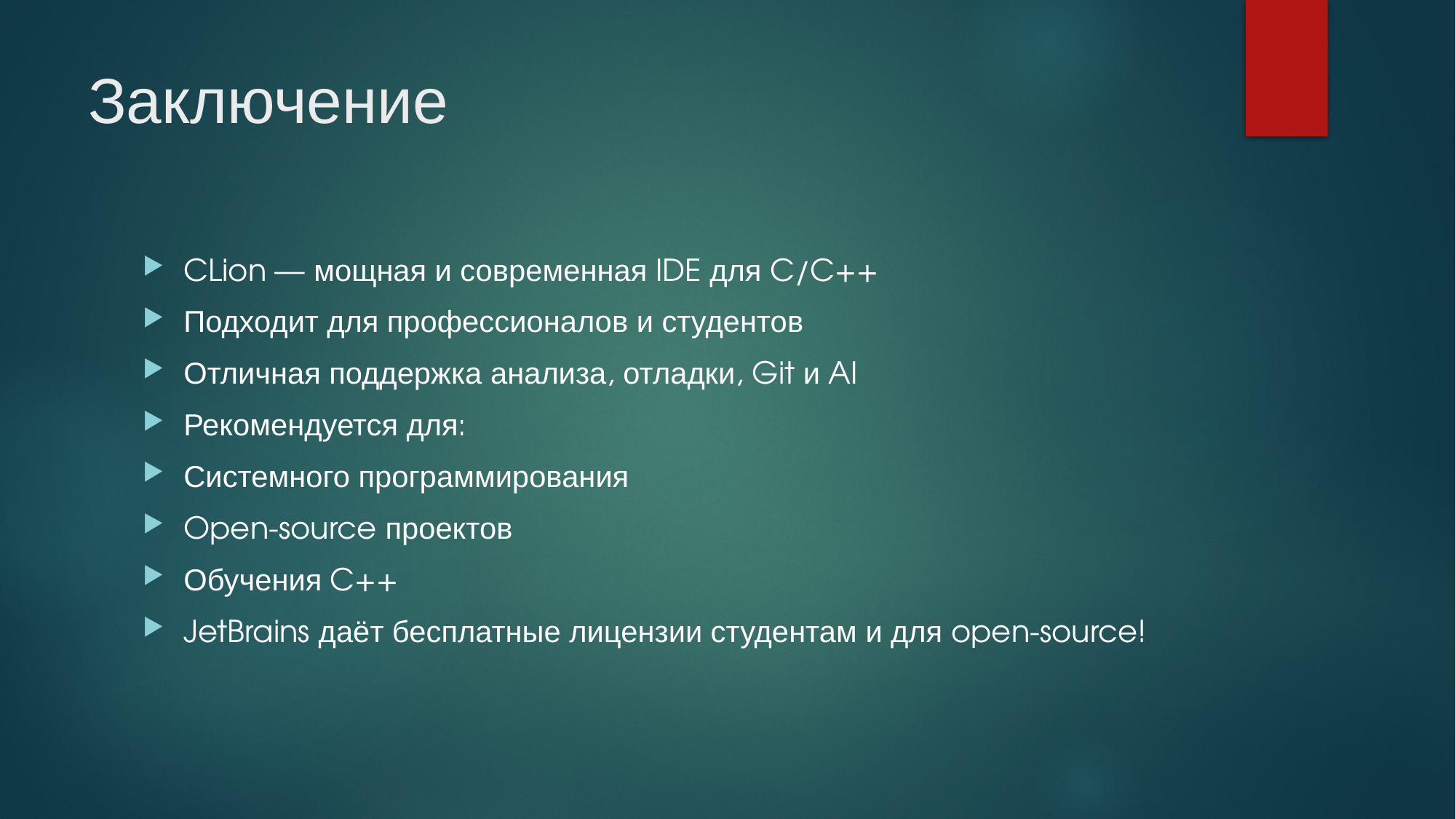

# Заключение
CLion — мощная и современная IDE для C/C++
Подходит для профессионалов и студентов
Отличная поддержка анализа, отладки, Git и AI
Рекомендуется для:
Системного программирования
Open-source проектов
Обучения C++
JetBrains даёт бесплатные лицензии студентам и для open-source!